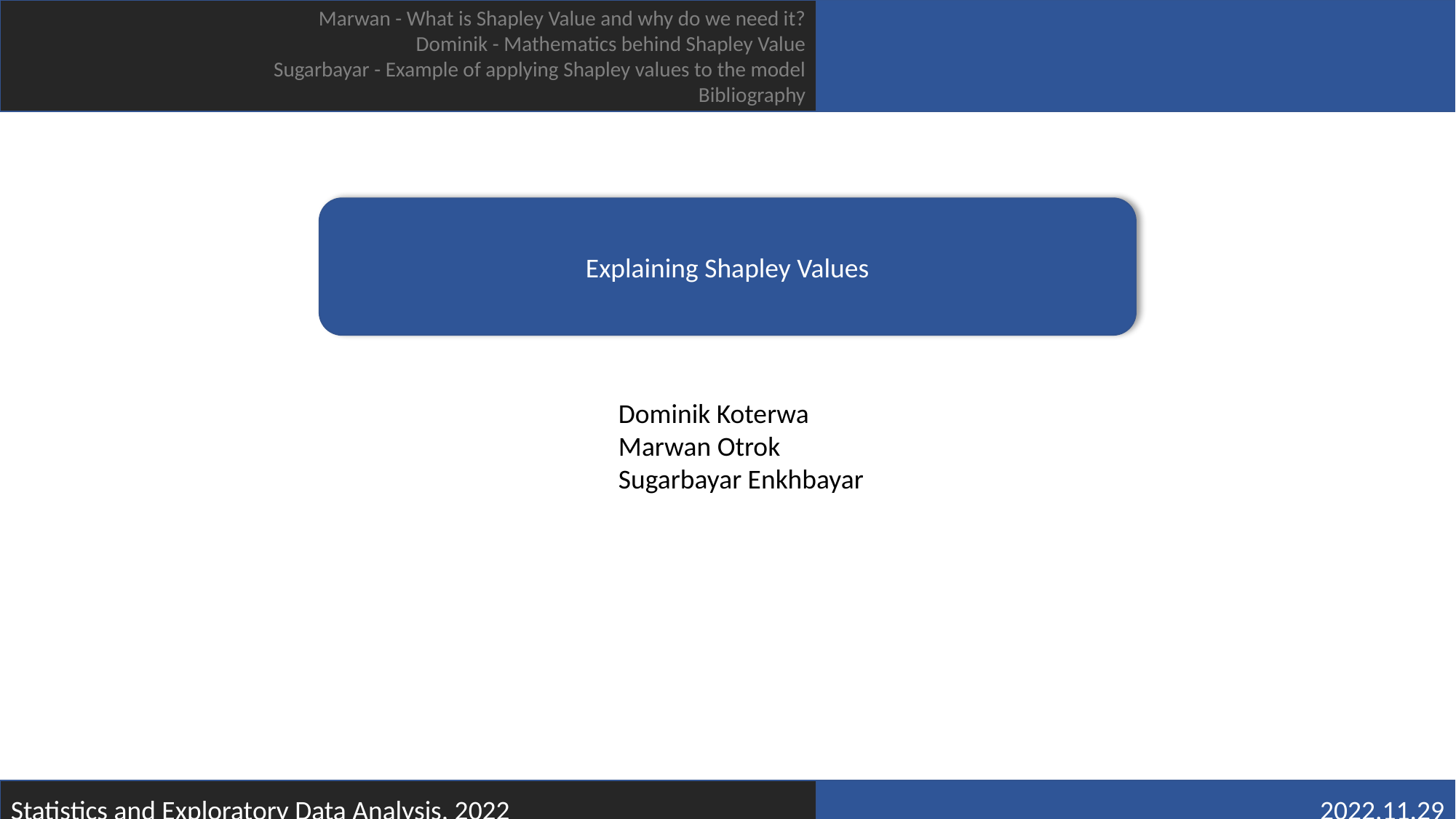

Marwan - What is Shapley Value and why do we need it?
Dominik - Mathematics behind Shapley Value
Sugarbayar - Example of applying Shapley values to the model
Bibliography
Explaining Shapley Values
Dominik Koterwa
Marwan Otrok
Sugarbayar Enkhbayar
Statistics and Exploratory Data Analysis, 2022
											2022.11.29